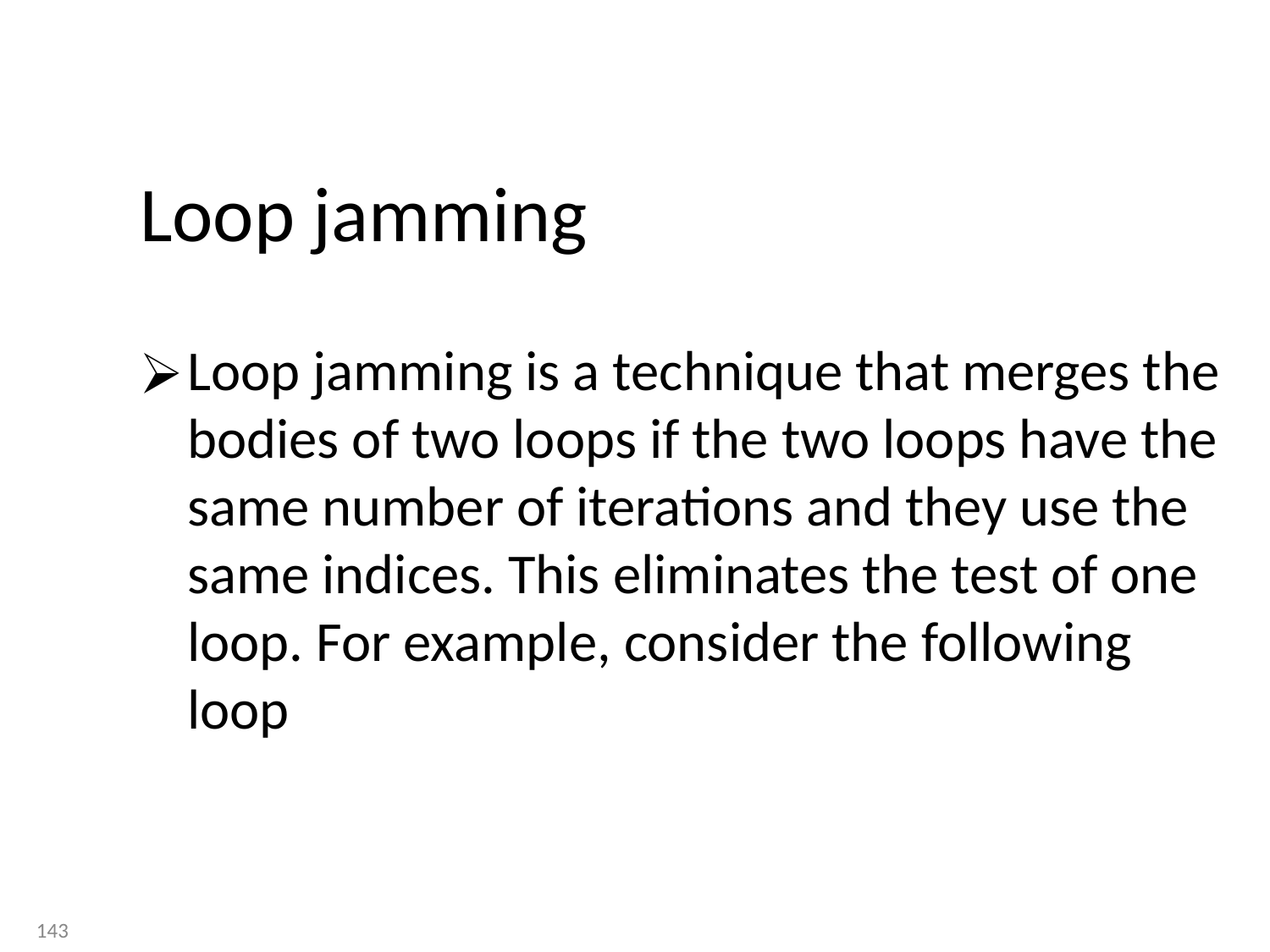

# Loop jamming
Loop jamming is a technique that merges the bodies of two loops if the two loops have the same number of iterations and they use the same indices. This eliminates the test of one loop. For example, consider the following loop
143